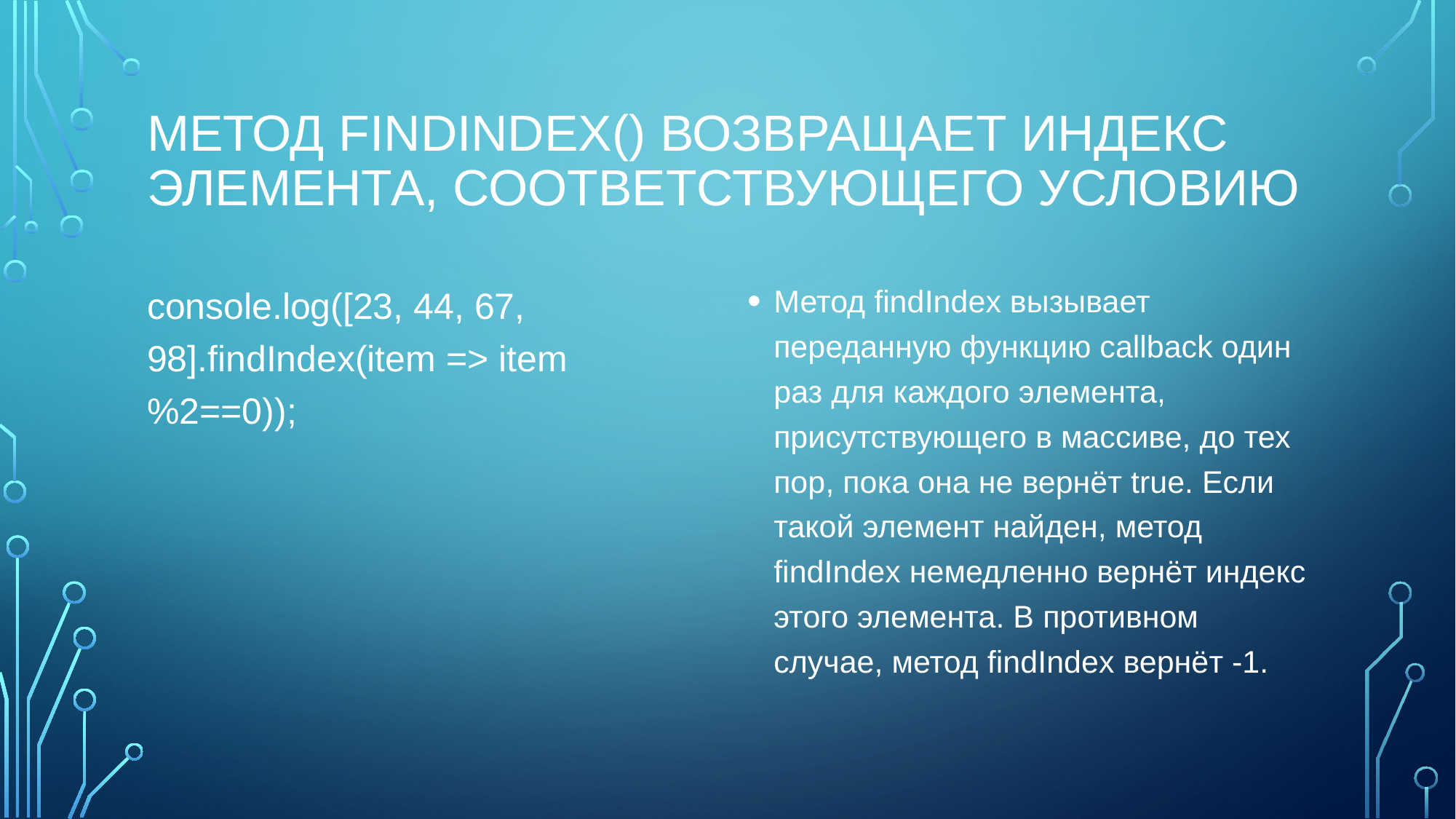

# Метод findIndex() возвращает индекс элемента, соответствующего условию
console.log([23, 44, 67, 98].findIndex(item => item%2==0));
Метод findIndex вызывает переданную функцию callback один раз для каждого элемента, присутствующего в массиве, до тех пор, пока она не вернёт true. Если такой элемент найден, метод findIndex немедленно вернёт индекс этого элемента. В противном случае, метод findIndex вернёт -1.